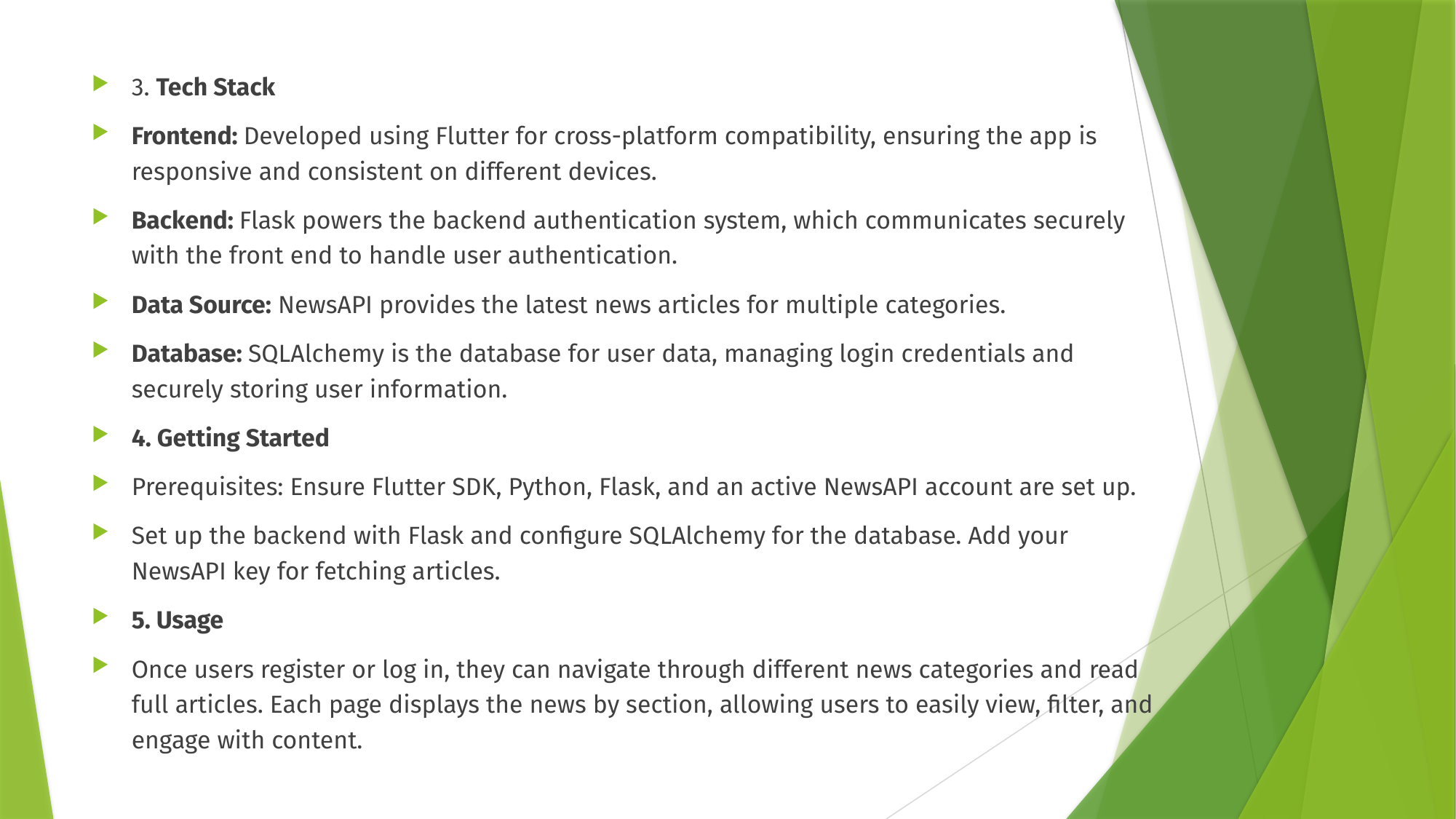

3. Tech Stack
Frontend: Developed using Flutter for cross-platform compatibility, ensuring the app is responsive and consistent on different devices.
Backend: Flask powers the backend authentication system, which communicates securely with the front end to handle user authentication.
Data Source: NewsAPI provides the latest news articles for multiple categories.
Database: SQLAlchemy is the database for user data, managing login credentials and securely storing user information.
4. Getting Started
Prerequisites: Ensure Flutter SDK, Python, Flask, and an active NewsAPI account are set up.
Set up the backend with Flask and configure SQLAlchemy for the database. Add your NewsAPI key for fetching articles.
5. Usage
Once users register or log in, they can navigate through different news categories and read full articles. Each page displays the news by section, allowing users to easily view, filter, and engage with content.